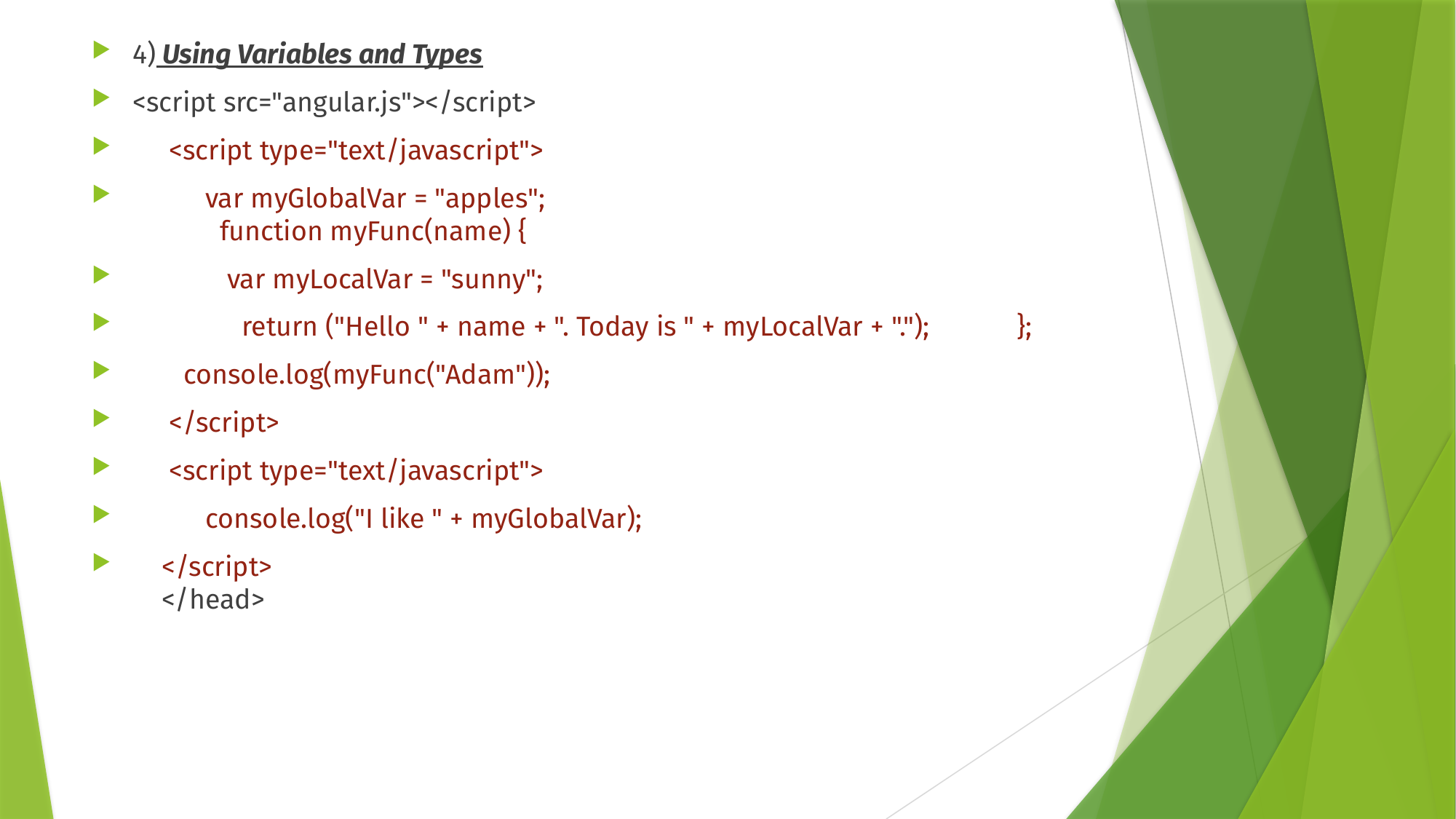

4) Using Variables and Types
<script src="angular.js"></script>
     <script type="text/javascript">
          var myGlobalVar = "apples";
            function myFunc(name) {
             var myLocalVar = "sunny";
               return ("Hello " + name + ". Today is " + myLocalVar + ".");            };
       console.log(myFunc("Adam"));
     </script>
     <script type="text/javascript">
          console.log("I like " + myGlobalVar);
    </script>
    </head>